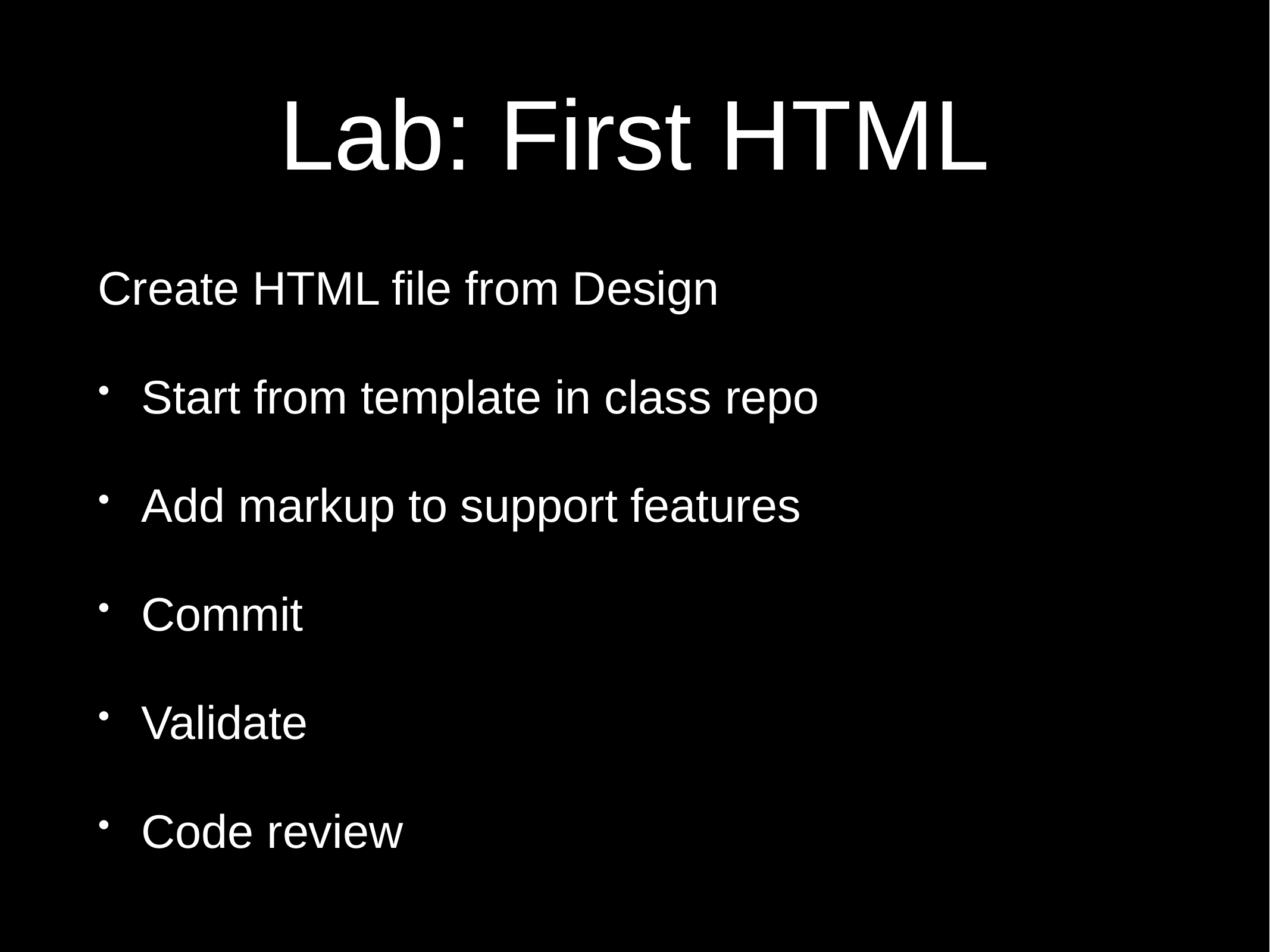

# Lab: First HTML
Create HTML file from Design
Start from template in class repo
Add markup to support features
Commit
Validate
Code review